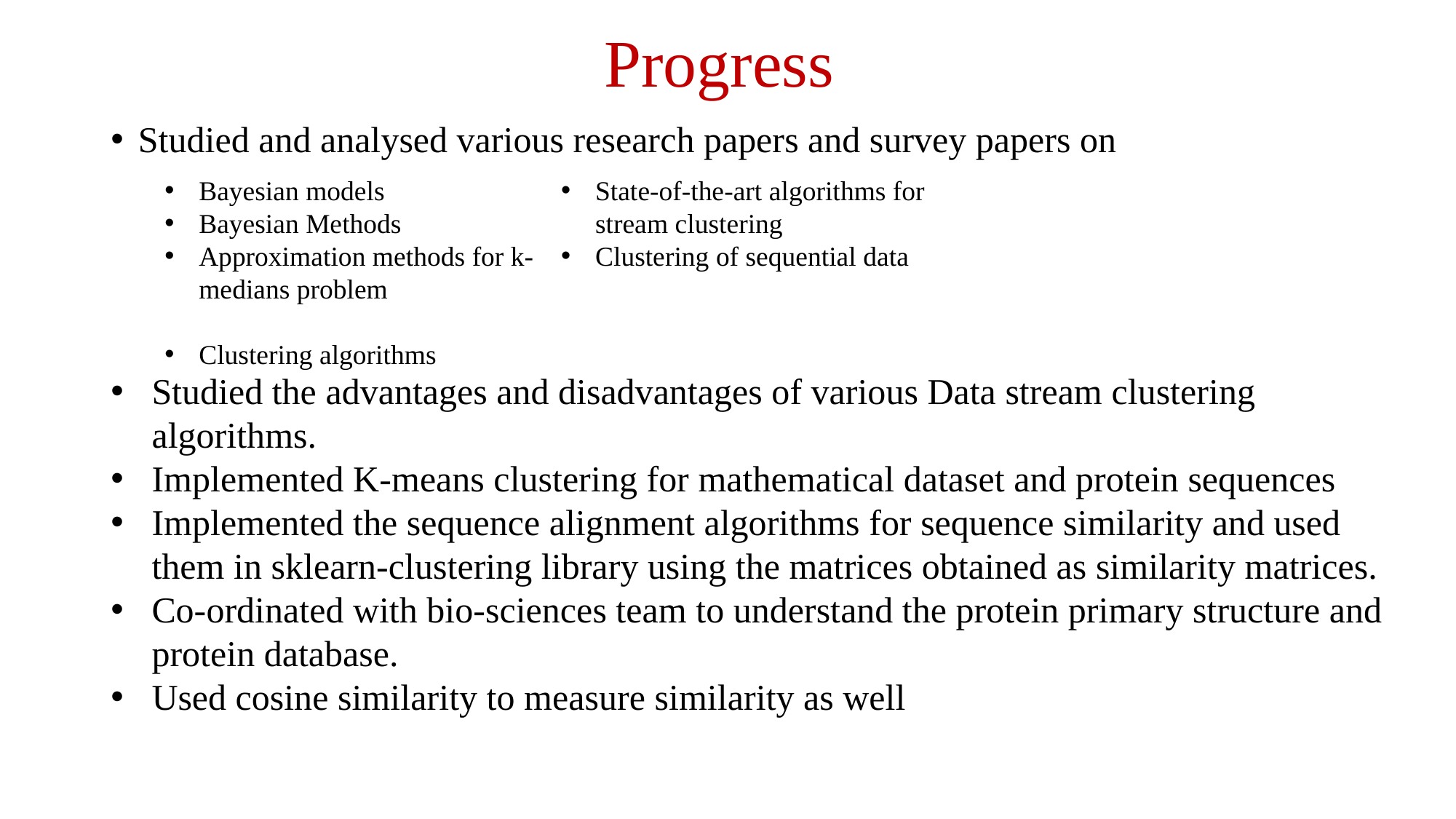

# Progress
Studied and analysed various research papers and survey papers on
Bayesian models
Bayesian Methods
Approximation methods for k-medians problem

Clustering algorithms
State-of-the-art algorithms for stream clustering
Clustering of sequential data
Studied the advantages and disadvantages of various Data stream clustering algorithms.
Implemented K-means clustering for mathematical dataset and protein sequences
Implemented the sequence alignment algorithms for sequence similarity and used them in sklearn-clustering library using the matrices obtained as similarity matrices.
Co-ordinated with bio-sciences team to understand the protein primary structure and protein database.
Used cosine similarity to measure similarity as well